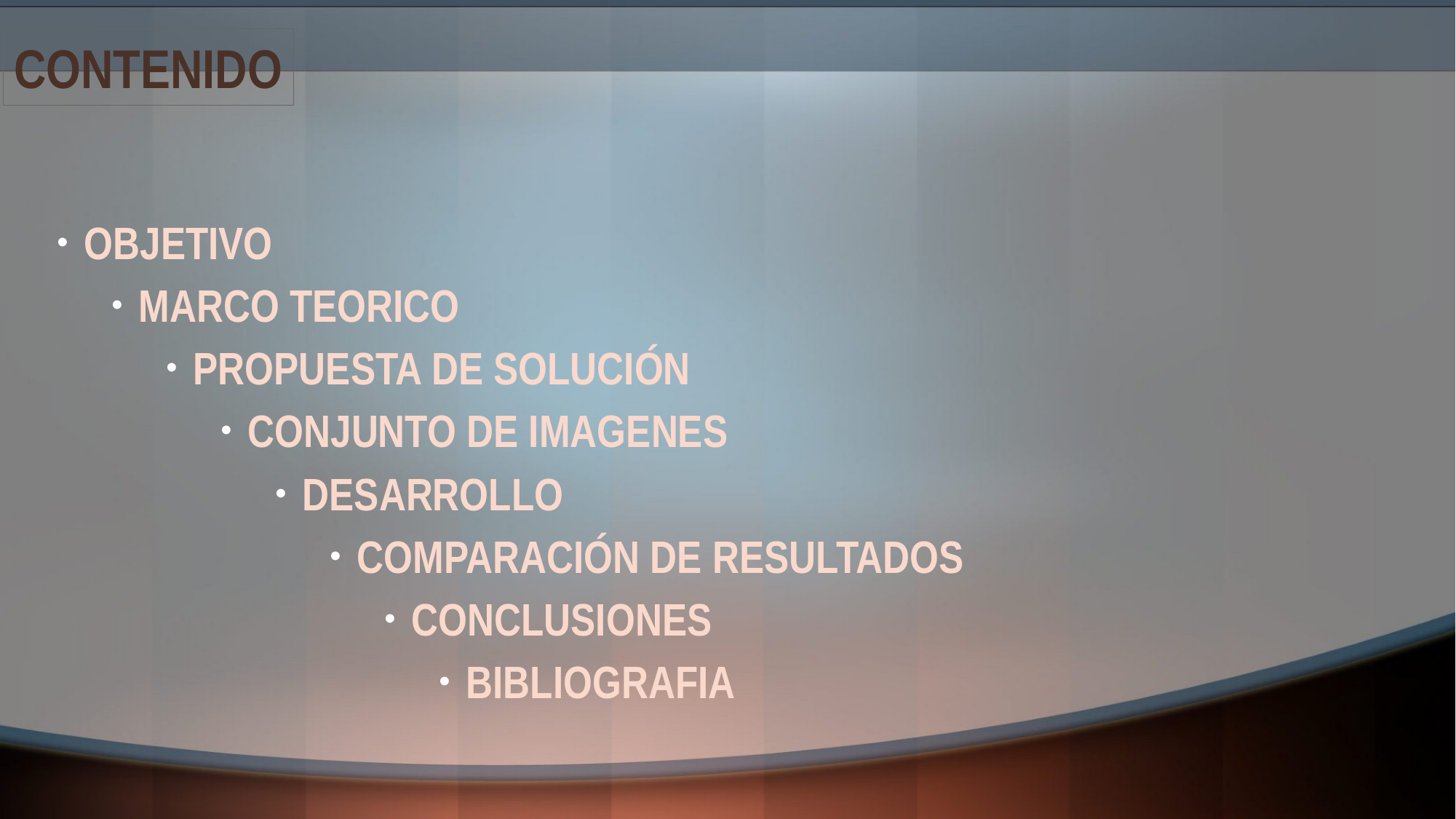

CONTENIDO
OBJETIVO
MARCO TEORICO
PROPUESTA DE SOLUCIÓN
CONJUNTO DE IMAGENES
DESARROLLO
COMPARACIÓN DE RESULTADOS
CONCLUSIONES
BIBLIOGRAFIA